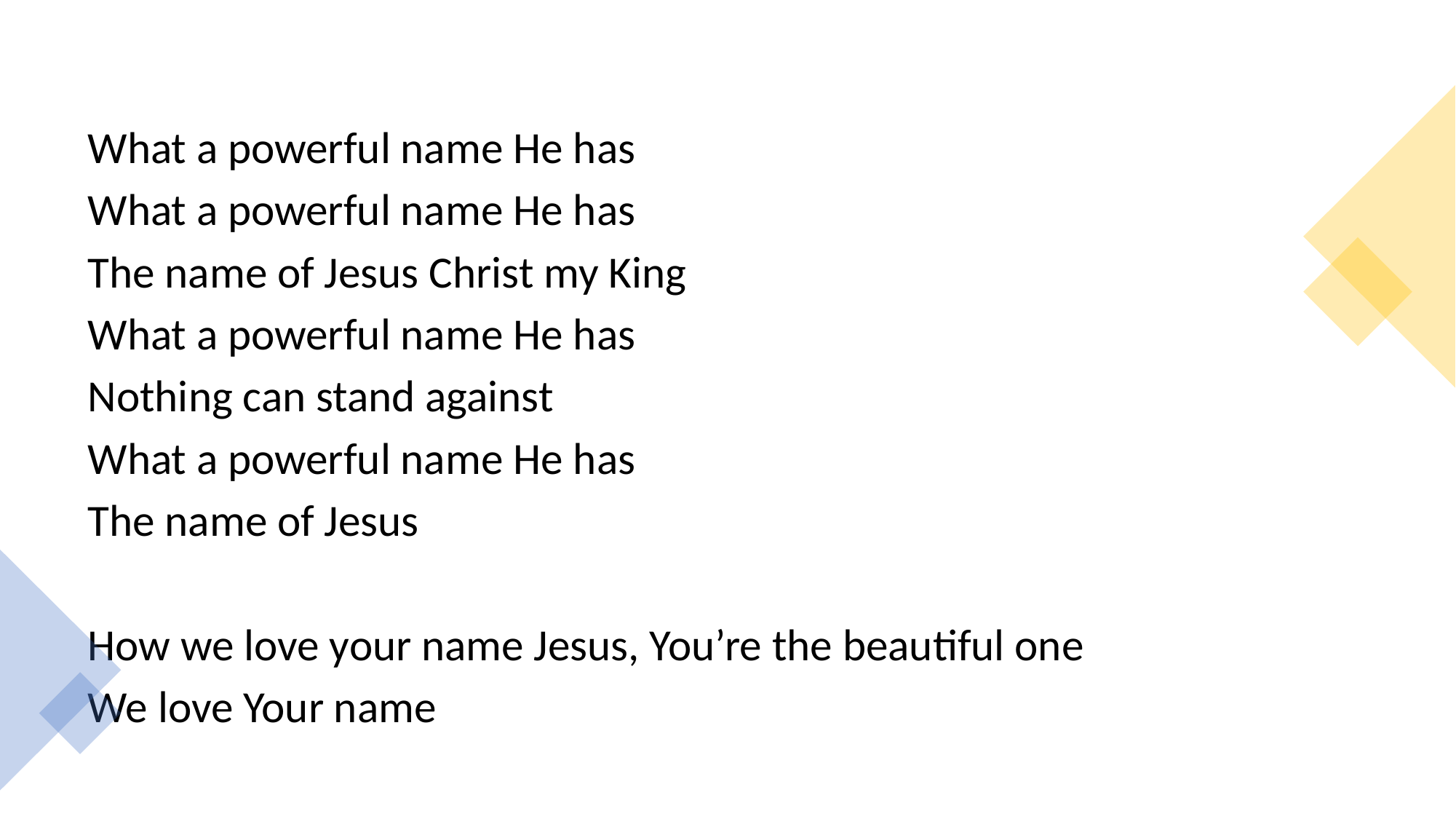

What a powerful name He has
What a powerful name He has
The name of Jesus Christ my King
What a powerful name He has
Nothing can stand against
What a powerful name He has
The name of Jesus

How we love your name Jesus, You’re the beautiful one
We love Your name